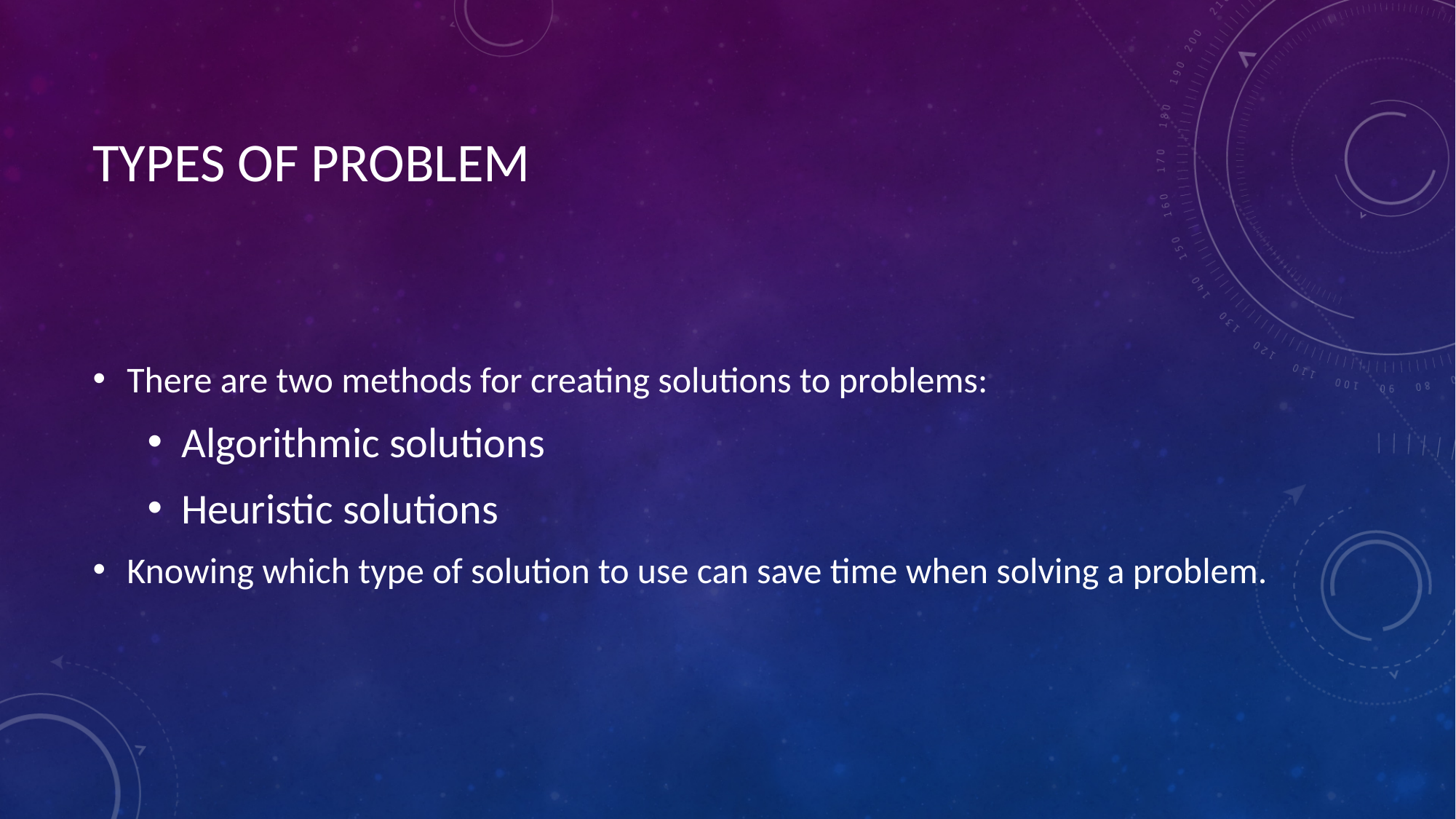

# Types of problem
There are two methods for creating solutions to problems:
Algorithmic solutions
Heuristic solutions
Knowing which type of solution to use can save time when solving a problem.